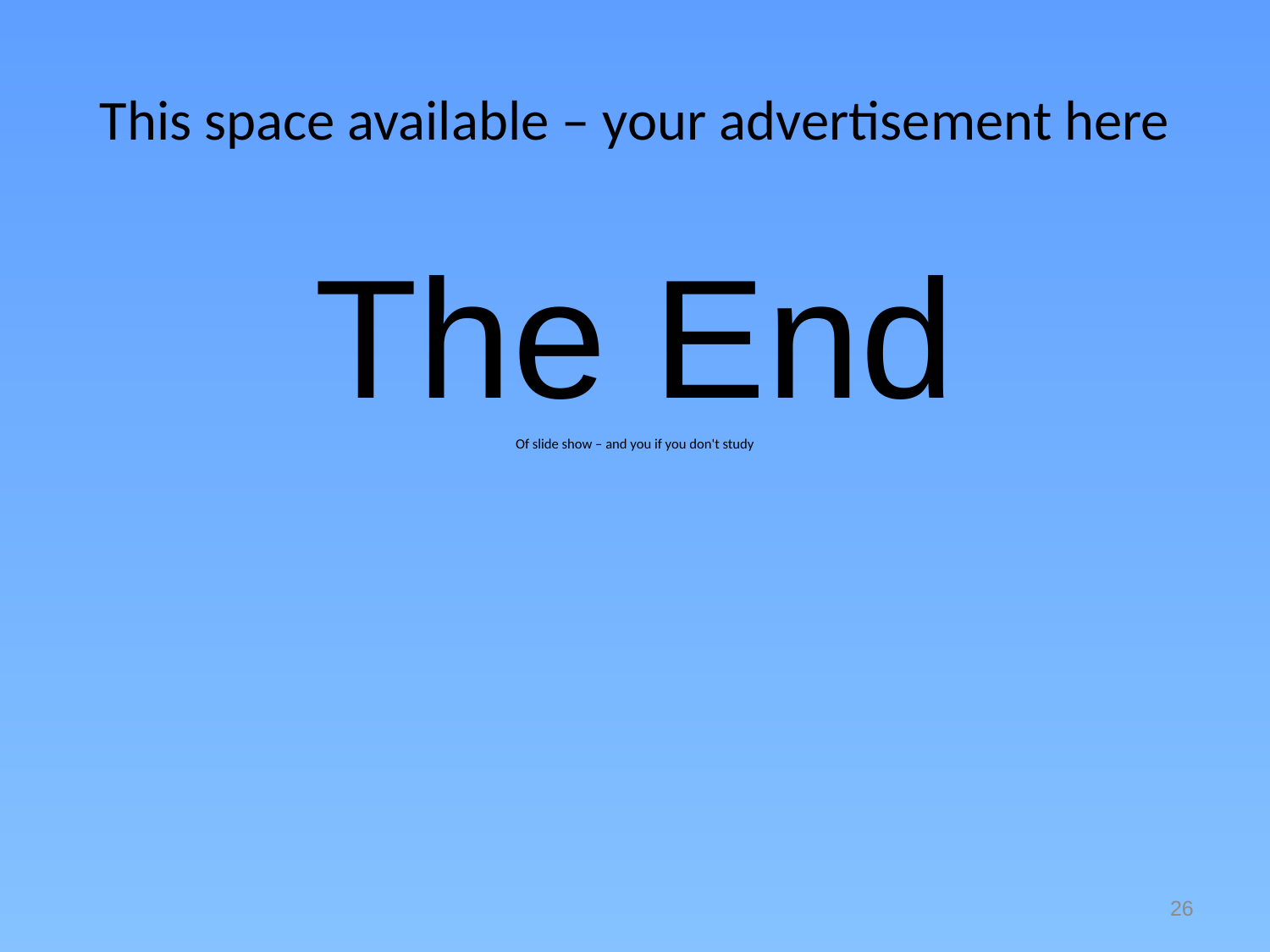

# This space available – your advertisement here
The End
Of slide show – and you if you don't study
26